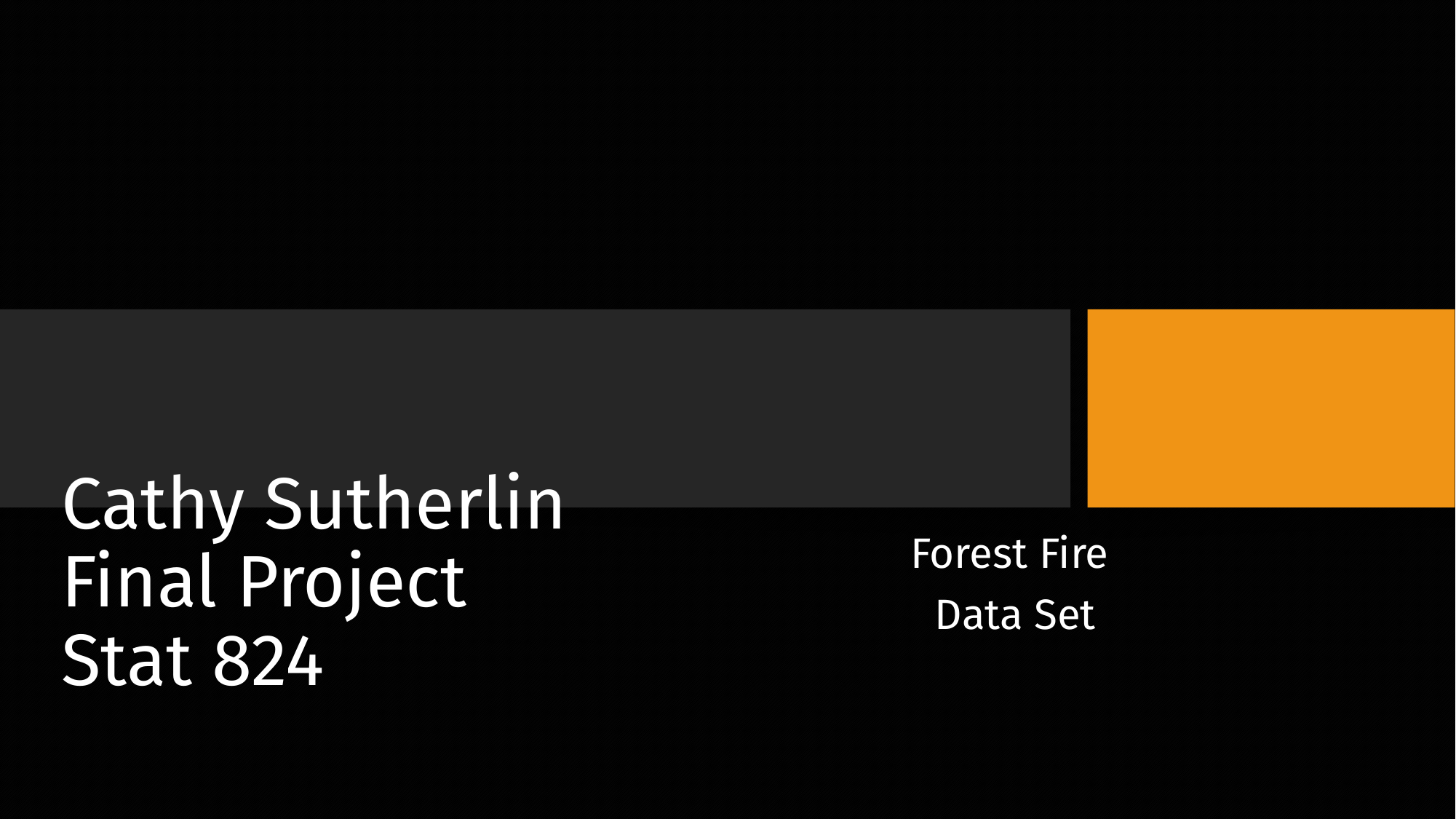

Forest Fire
Data Set
# Cathy Sutherlin Final Project Stat 824